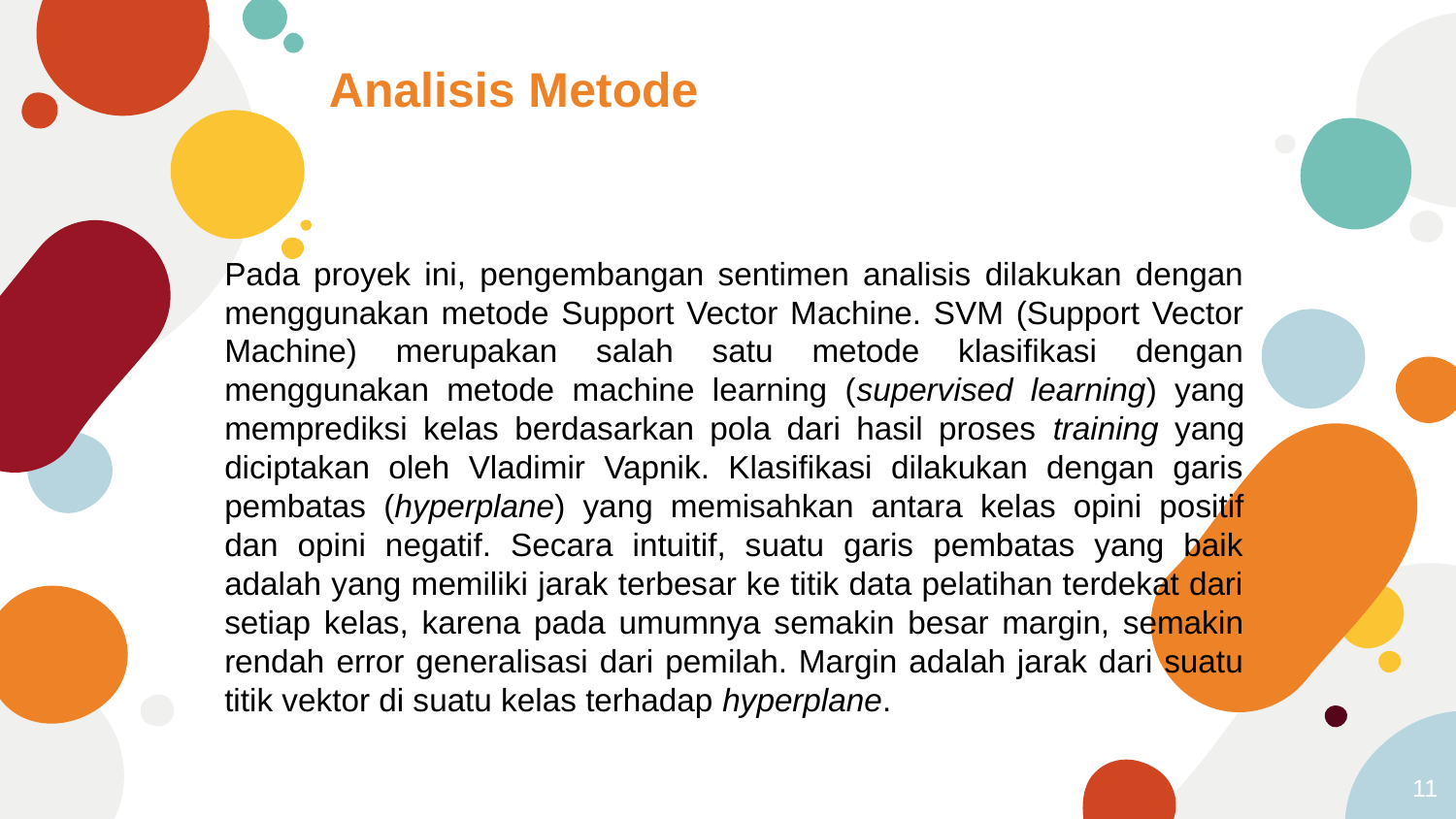

Analisis Metode
Pada proyek ini, pengembangan sentimen analisis dilakukan dengan menggunakan metode Support Vector Machine. SVM (Support Vector Machine) merupakan salah satu metode klasifikasi dengan menggunakan metode machine learning (supervised learning) yang memprediksi kelas berdasarkan pola dari hasil proses training yang diciptakan oleh Vladimir Vapnik. Klasifikasi dilakukan dengan garis pembatas (hyperplane) yang memisahkan antara kelas opini positif dan opini negatif. Secara intuitif, suatu garis pembatas yang baik adalah yang memiliki jarak terbesar ke titik data pelatihan terdekat dari setiap kelas, karena pada umumnya semakin besar margin, semakin rendah error generalisasi dari pemilah. Margin adalah jarak dari suatu titik vektor di suatu kelas terhadap hyperplane.
11